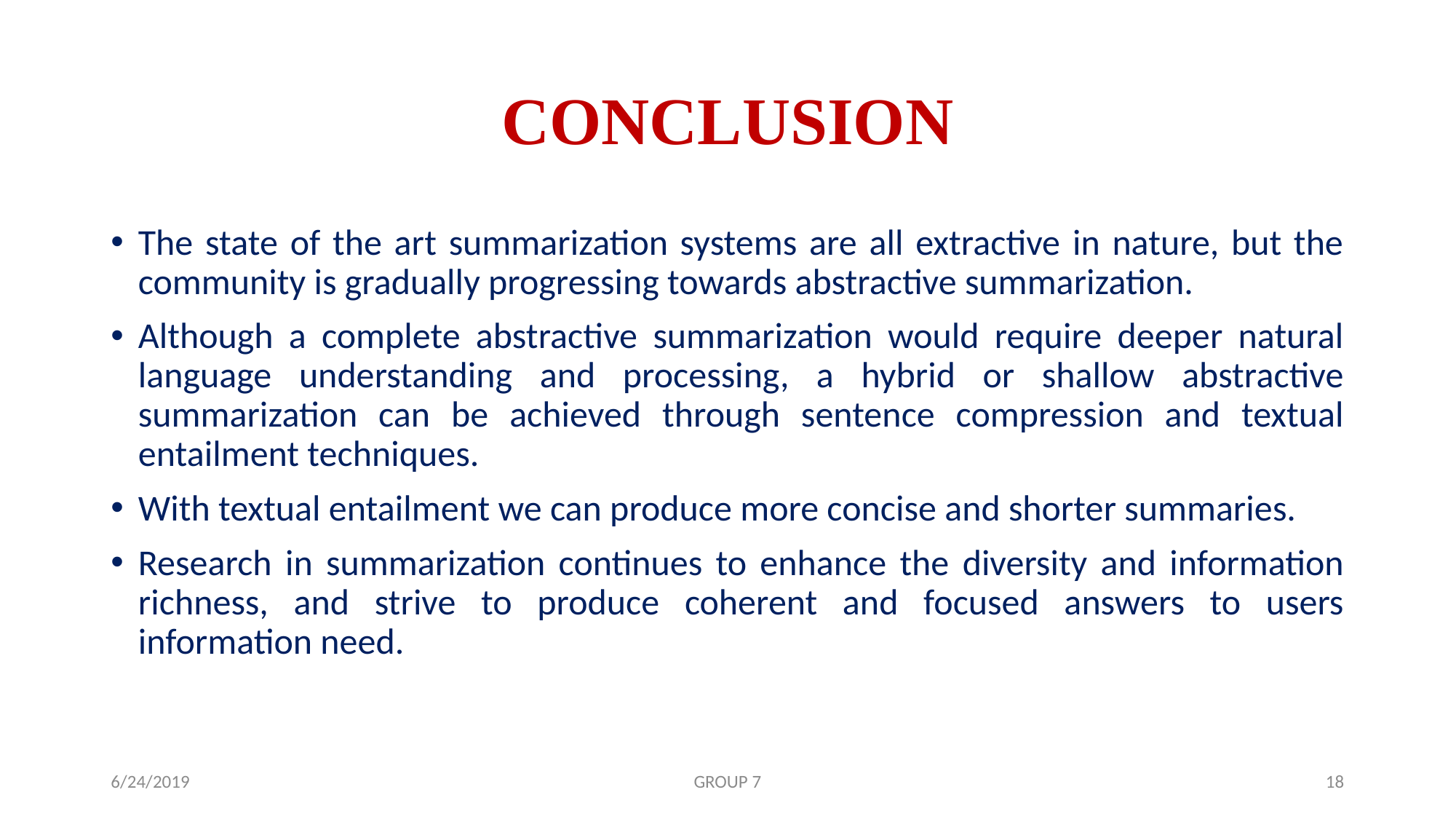

# CONCLUSION
The state of the art summarization systems are all extractive in nature, but the community is gradually progressing towards abstractive summarization.
Although a complete abstractive summarization would require deeper natural language understanding and processing, a hybrid or shallow abstractive summarization can be achieved through sentence compression and textual entailment techniques.
With textual entailment we can produce more concise and shorter summaries.
Research in summarization continues to enhance the diversity and information richness, and strive to produce coherent and focused answers to users information need.
6/24/2019
GROUP 7
18